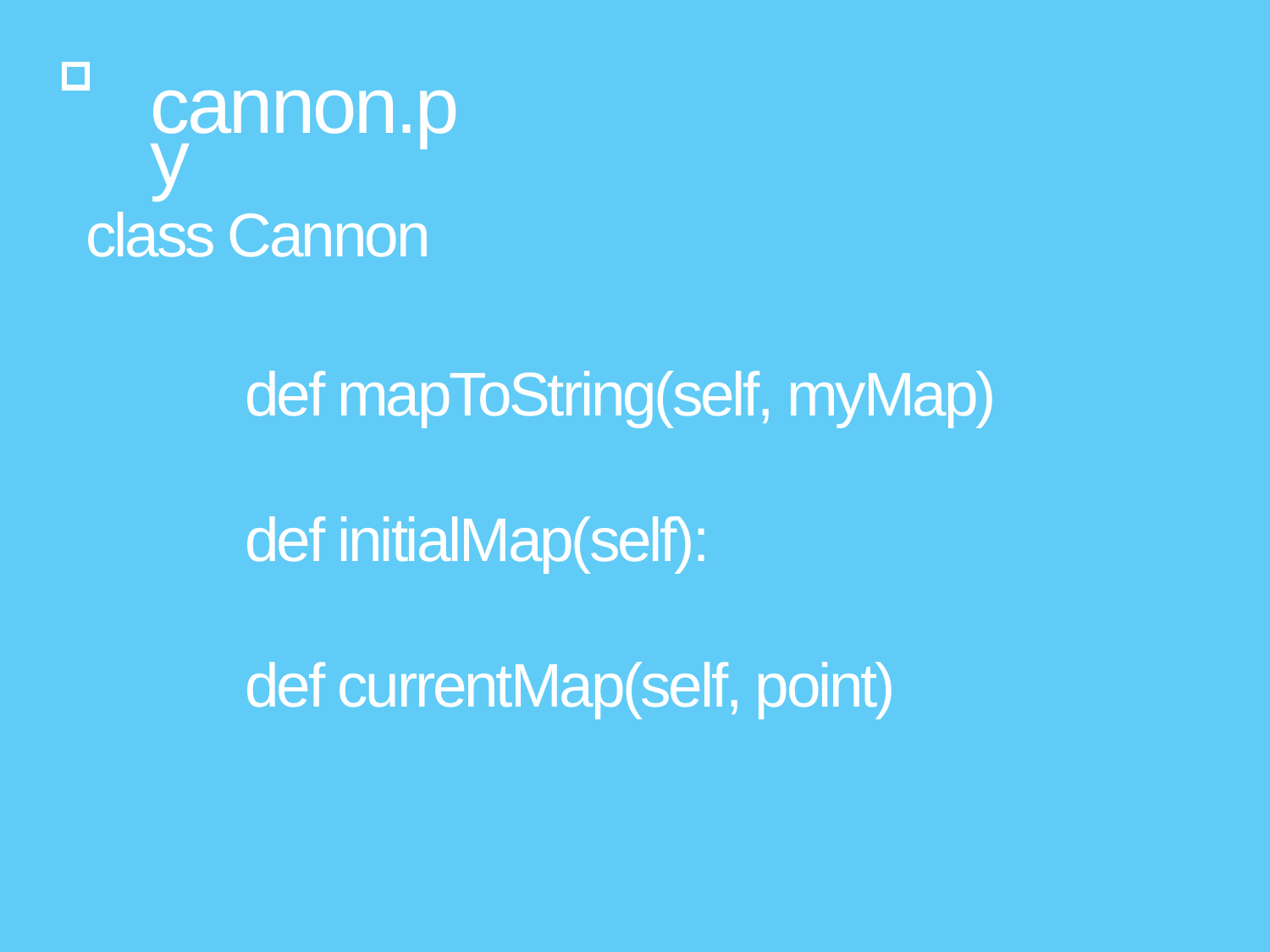

cannon.py
class Cannon
def mapToString(self, myMap)
def initialMap(self):
def currentMap(self, point)